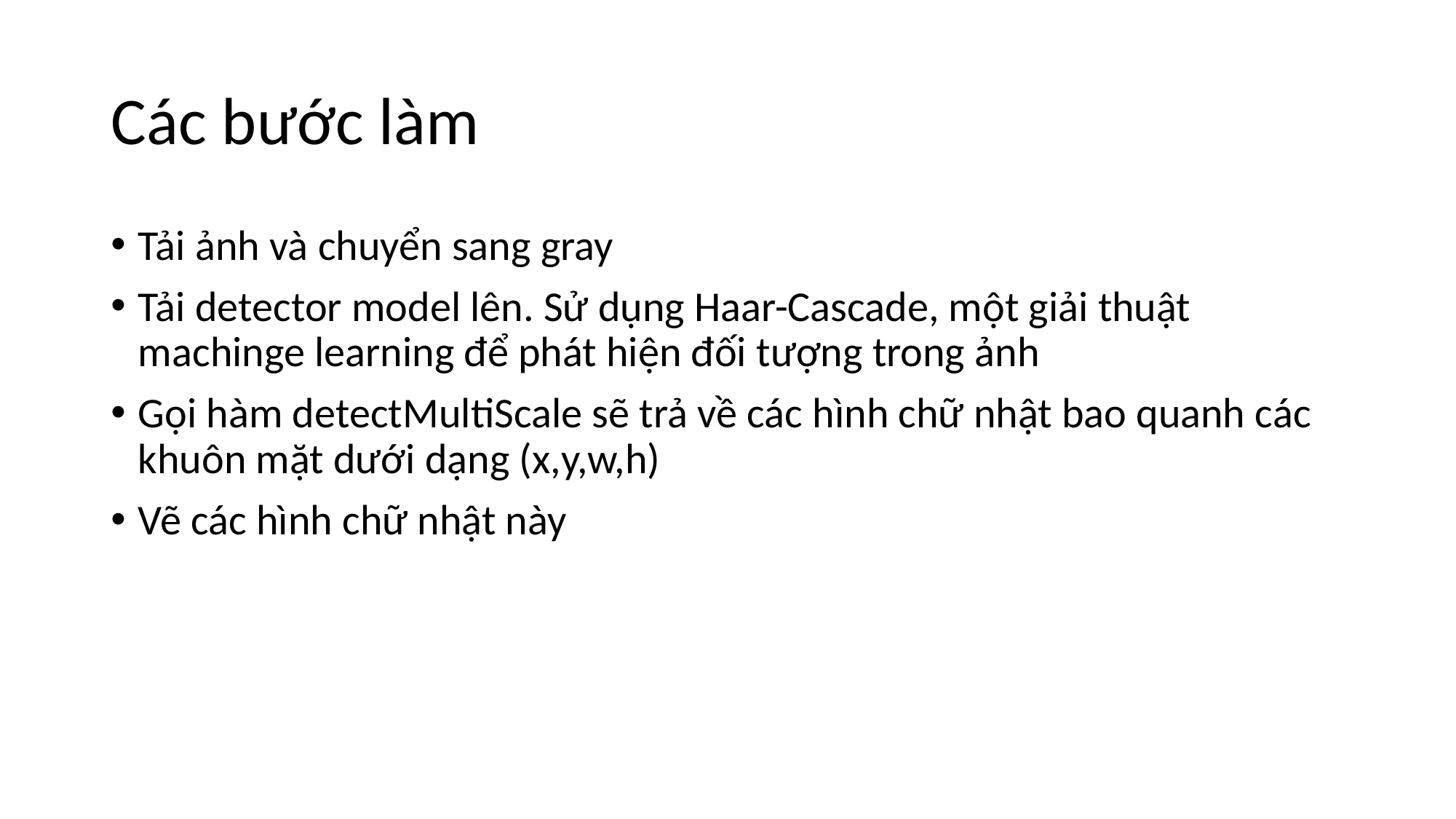

# Các bước làm
Tải ảnh và chuyển sang gray
Tải detector model lên. Sử dụng Haar-Cascade, một giải thuật machinge learning để phát hiện đối tượng trong ảnh
Gọi hàm detectMultiScale sẽ trả về các hình chữ nhật bao quanh các khuôn mặt dưới dạng (x,y,w,h)
Vẽ các hình chữ nhật này